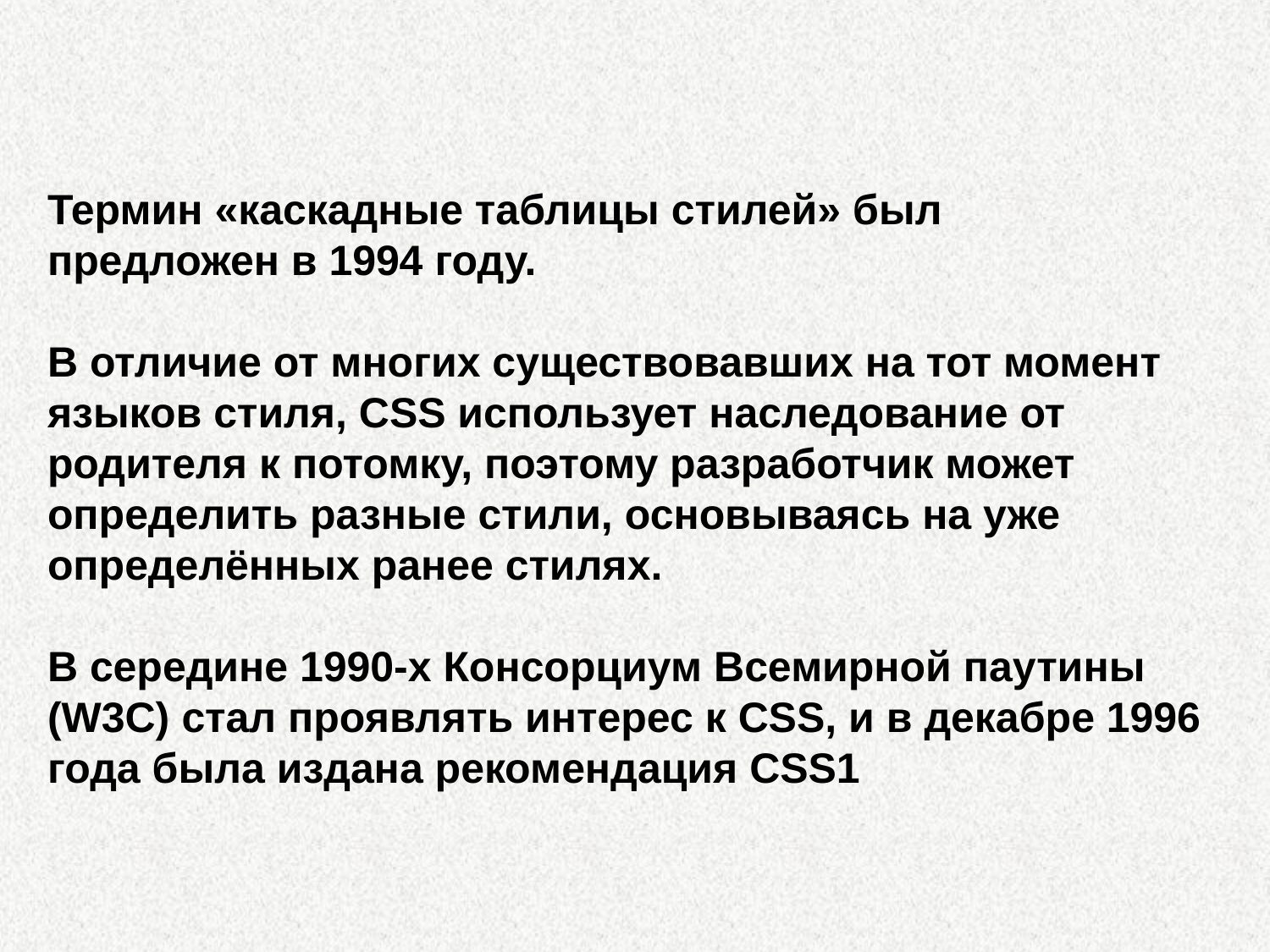

Термин «каскадные таблицы стилей» был предложен в 1994 году.

В отличие от многих существовавших на тот момент языков стиля, CSS использует наследование от родителя к потомку, поэтому разработчик может определить разные стили, основываясь на уже определённых ранее стилях.

В середине 1990-х Консорциум Всемирной паутины (W3C) стал проявлять интерес к CSS, и в декабре 1996 года была издана рекомендация CSS1